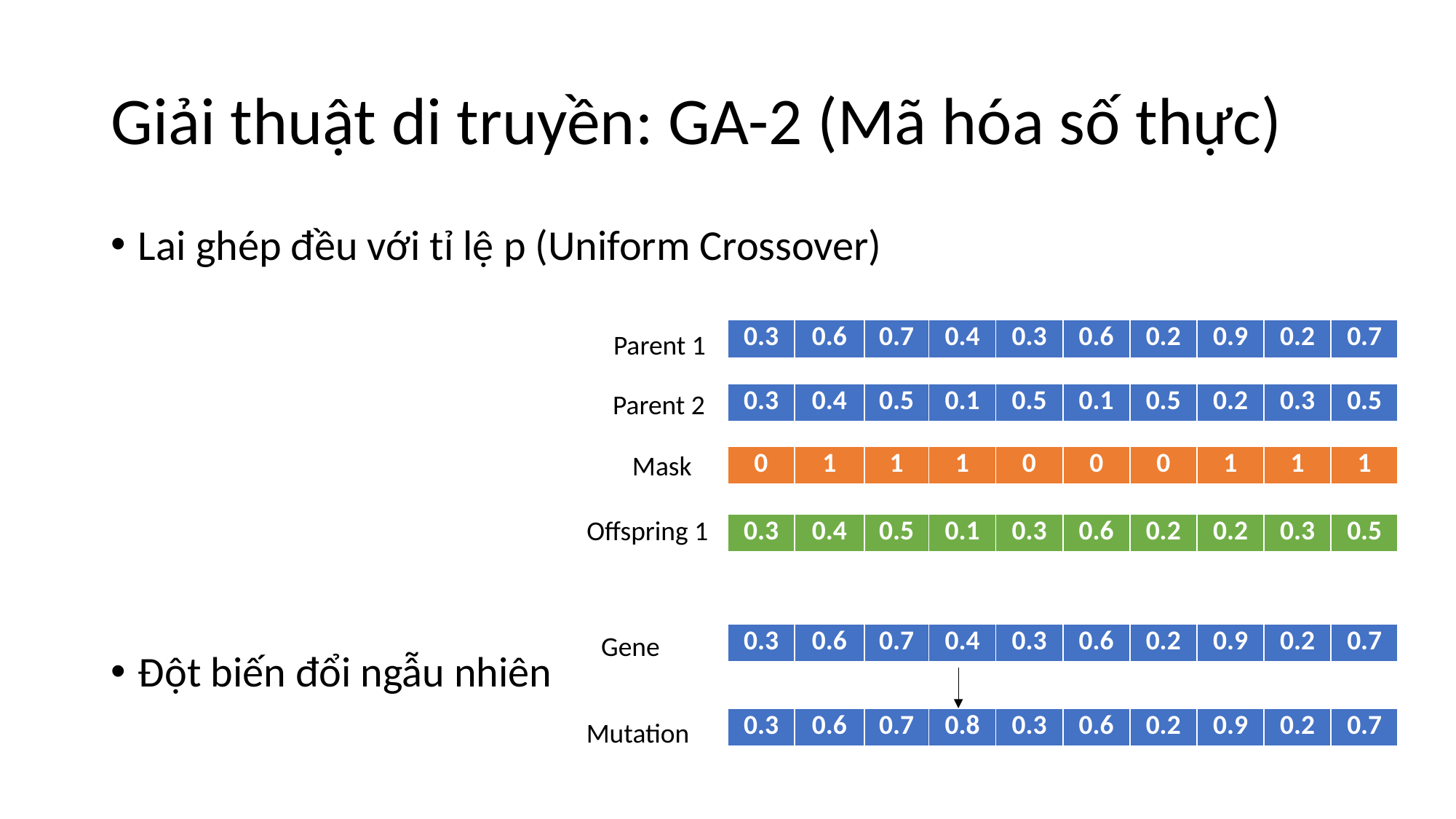

# Giải thuật di truyền: GA-2 (Mã hóa số thực)
Lai ghép đều với tỉ lệ p (Uniform Crossover)

Đột biến đổi ngẫu nhiên
| 0.3 | 0.6 | 0.7 | 0.4 | 0.3 | 0.6 | 0.2 | 0.9 | 0.2 | 0.7 |
| --- | --- | --- | --- | --- | --- | --- | --- | --- | --- |
Parent 1
Parent 2
| 0.3 | 0.4 | 0.5 | 0.1 | 0.5 | 0.1 | 0.5 | 0.2 | 0.3 | 0.5 |
| --- | --- | --- | --- | --- | --- | --- | --- | --- | --- |
Mask
| 0 | 1 | 1 | 1 | 0 | 0 | 0 | 1 | 1 | 1 |
| --- | --- | --- | --- | --- | --- | --- | --- | --- | --- |
Offspring 1
| 0.3 | 0.4 | 0.5 | 0.1 | 0.3 | 0.6 | 0.2 | 0.2 | 0.3 | 0.5 |
| --- | --- | --- | --- | --- | --- | --- | --- | --- | --- |
Gene
| 0.3 | 0.6 | 0.7 | 0.4 | 0.3 | 0.6 | 0.2 | 0.9 | 0.2 | 0.7 |
| --- | --- | --- | --- | --- | --- | --- | --- | --- | --- |
| 0.3 | 0.6 | 0.7 | 0.8 | 0.3 | 0.6 | 0.2 | 0.9 | 0.2 | 0.7 |
| --- | --- | --- | --- | --- | --- | --- | --- | --- | --- |
Mutation